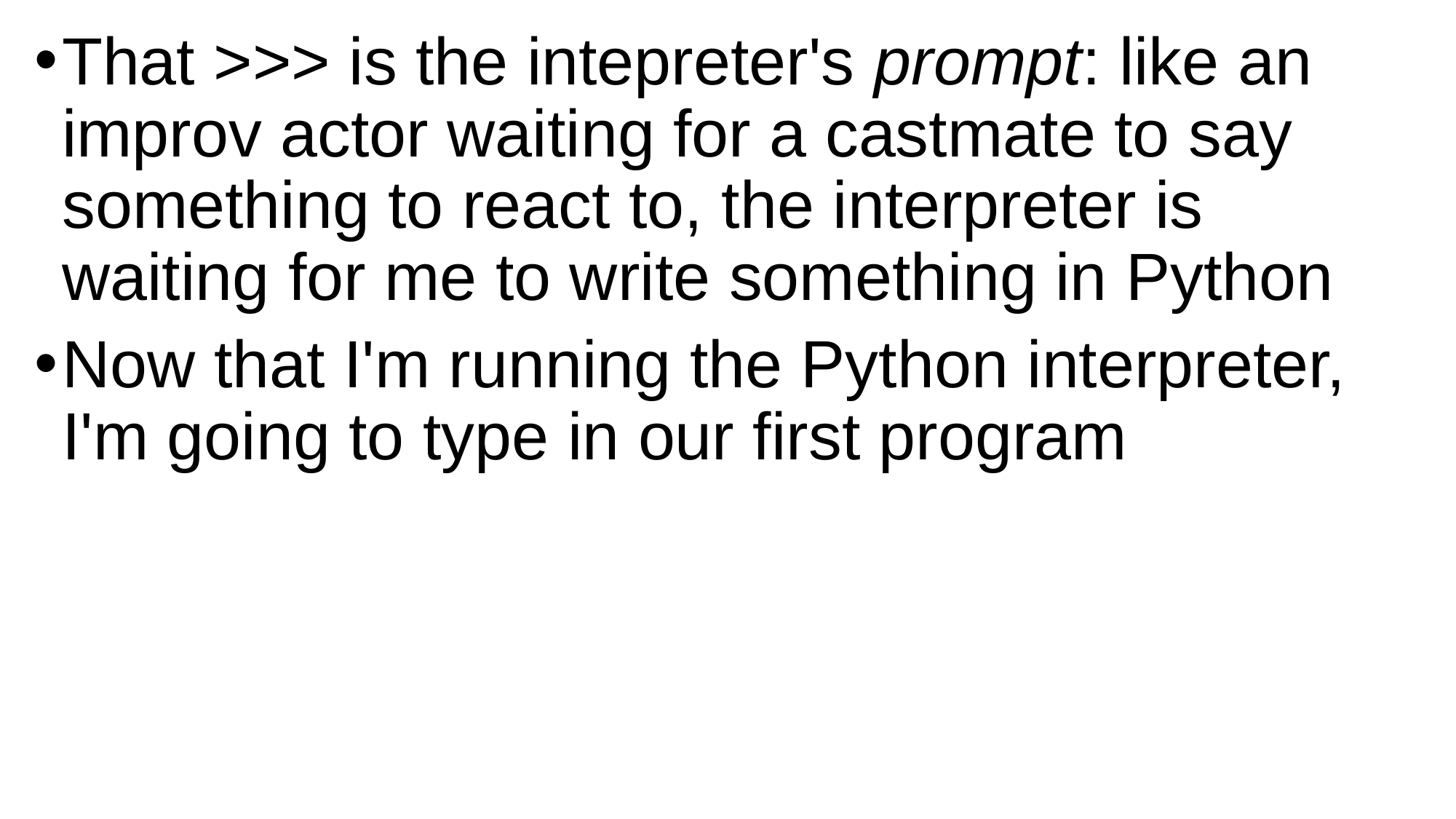

That >>> is the intepreter's prompt: like an improv actor waiting for a castmate to say something to react to, the interpreter is waiting for me to write something in Python
Now that I'm running the Python interpreter, I'm going to type in our first program